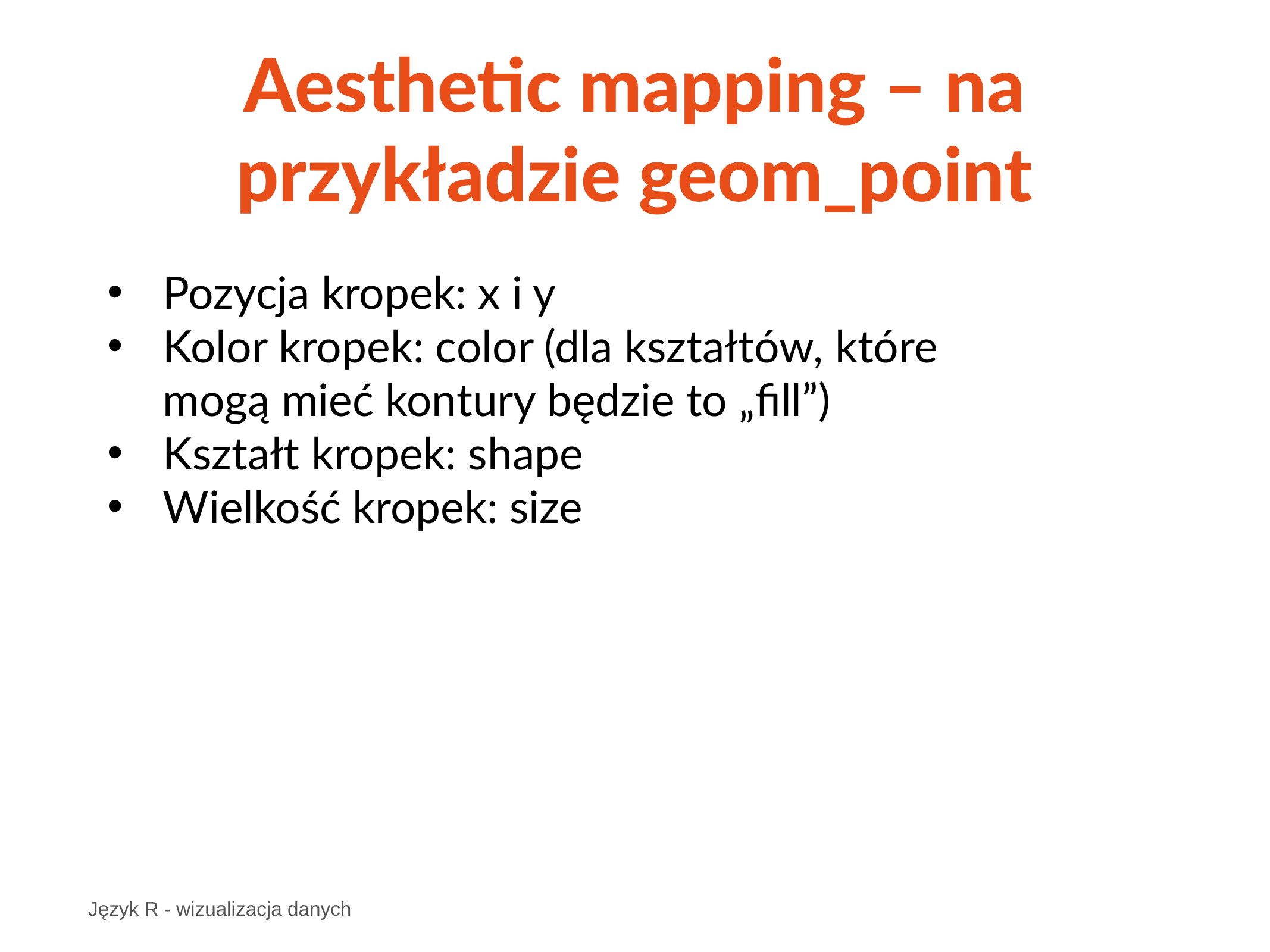

# Aesthetic mapping – na przykładzie geom_point
Pozycja kropek: x i y
Kolor kropek: color (dla kształtów, które mogą mieć kontury będzie to „fill”)
Kształt kropek: shape
Wielkość kropek: size

Język R - wizualizacja danych